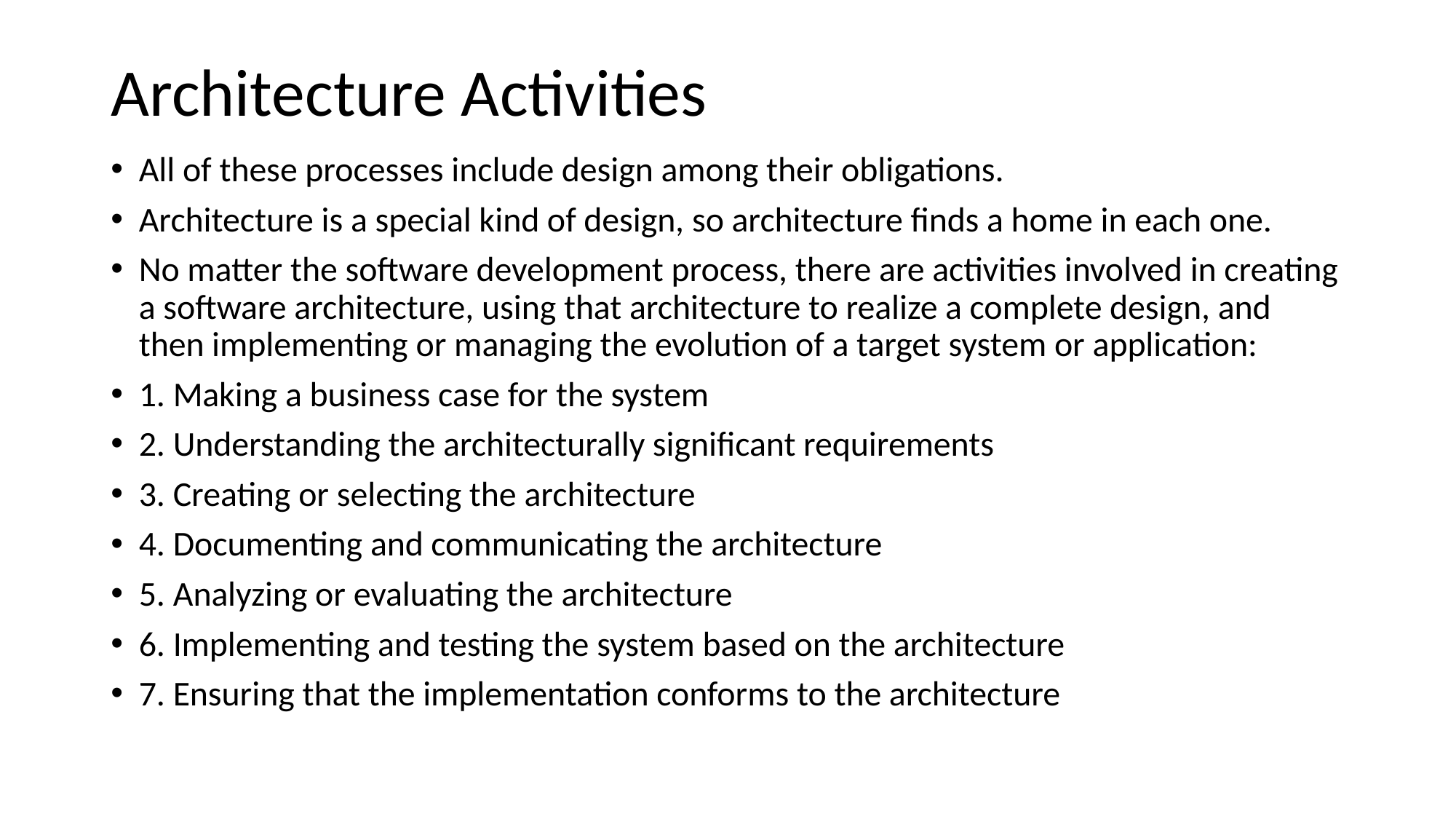

# Architecture Activities
All of these processes include design among their obligations.
Architecture is a special kind of design, so architecture finds a home in each one.
No matter the software development process, there are activities involved in creating a software architecture, using that architecture to realize a complete design, and then implementing or managing the evolution of a target system or application:
1. Making a business case for the system
2. Understanding the architecturally significant requirements
3. Creating or selecting the architecture
4. Documenting and communicating the architecture
5. Analyzing or evaluating the architecture
6. Implementing and testing the system based on the architecture
7. Ensuring that the implementation conforms to the architecture